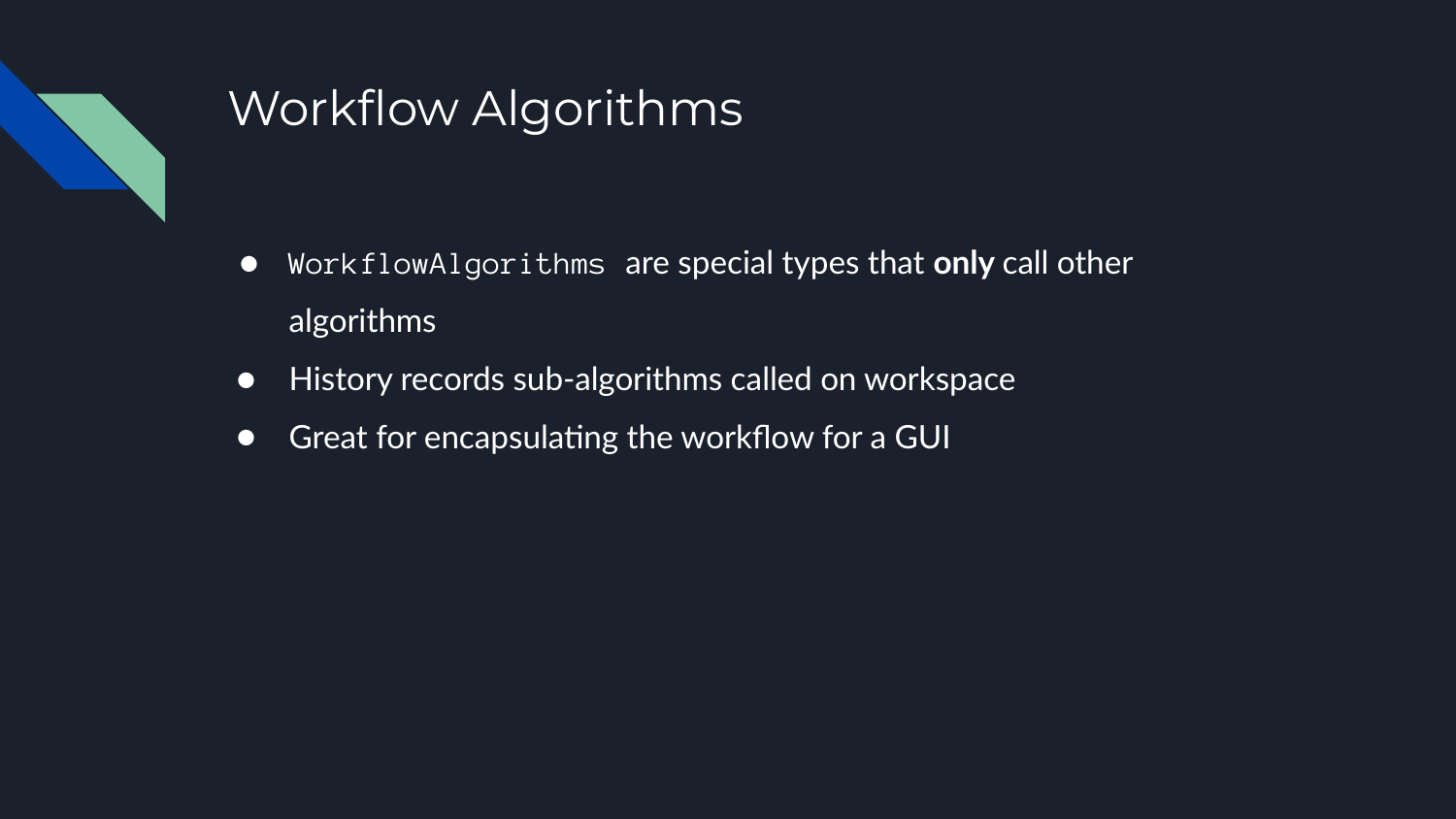

# Workflow Algorithms
WorkflowAlgorithms are special types that only call other algorithms
History records sub-algorithms called on workspace
Great for encapsulating the workflow for a GUI